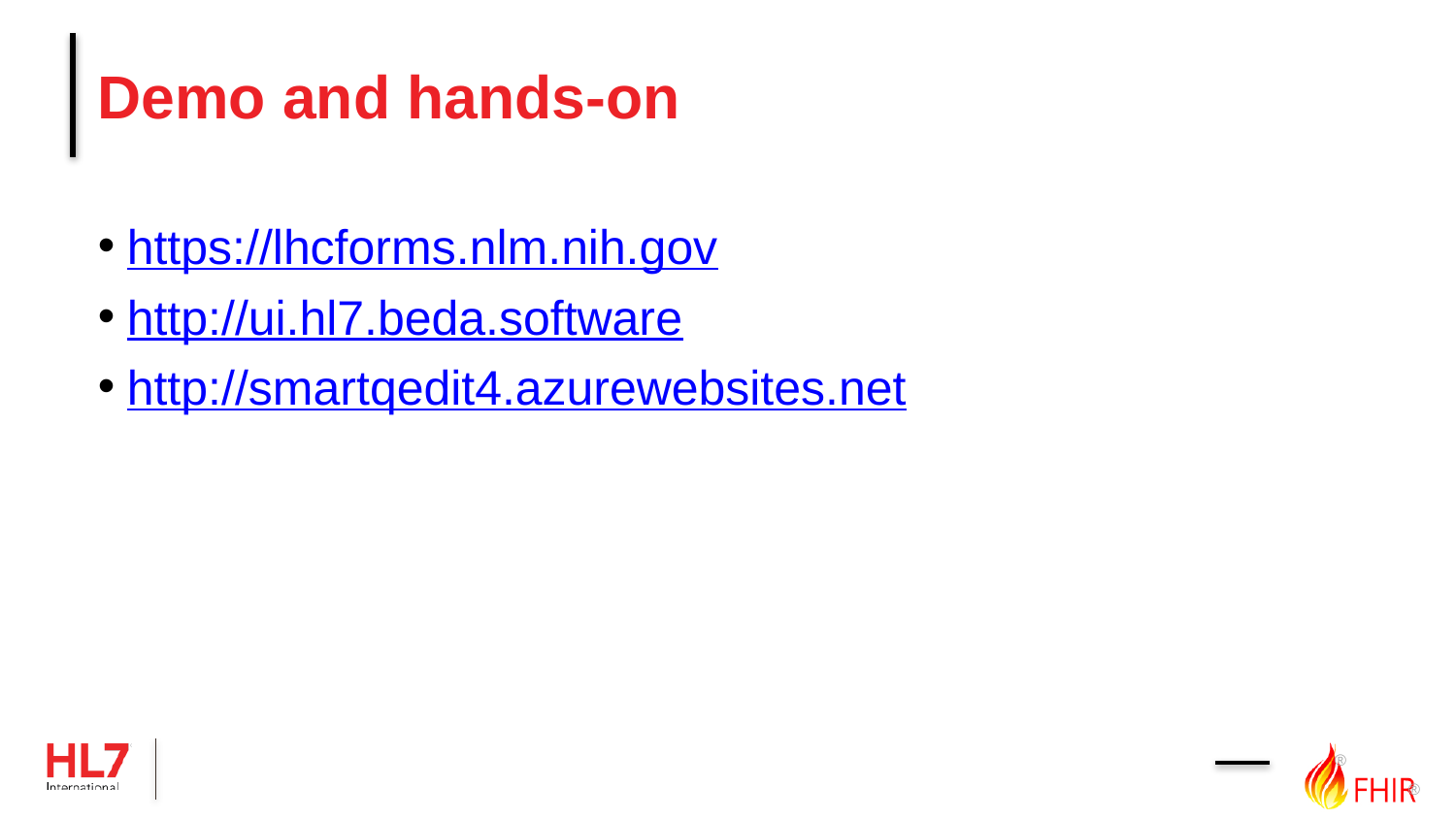

# Demo and hands-on
https://lhcforms.nlm.nih.gov
http://ui.hl7.beda.software
http://smartqedit4.azurewebsites.net